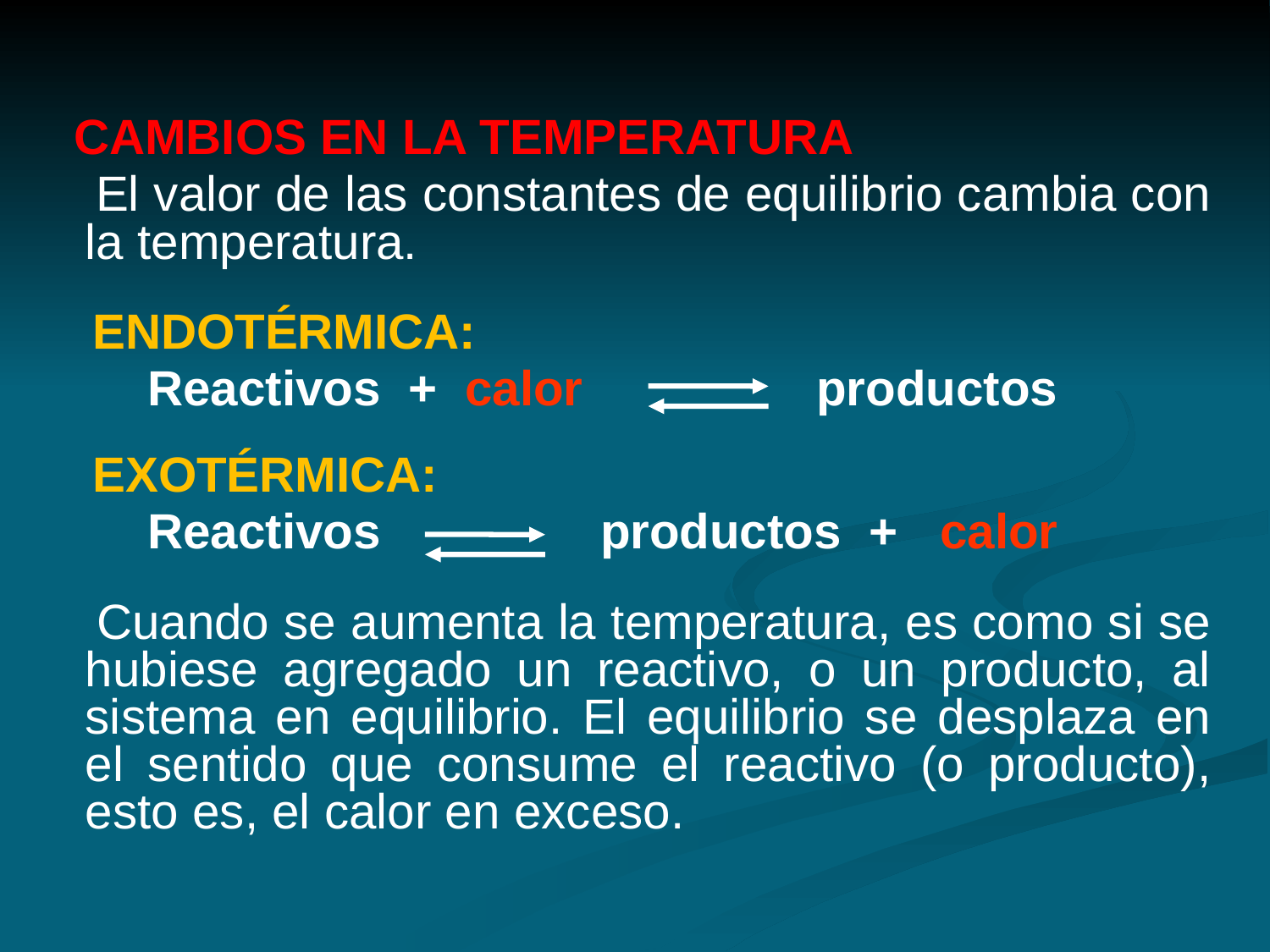

CAMBIOS EN LA TEMPERATURA
    El valor de las constantes de equilibrio cambia con la temperatura.

    ENDOTÉRMICA:
        Reactivos  +  calor                 productos

    EXOTÉRMICA:
        Reactivos                productos  +   calor

    Cuando se aumenta la temperatura, es como si se hubiese agregado un reactivo, o un producto, al sistema en equilibrio. El equilibrio se desplaza en el sentido que consume el reactivo (o producto), esto es, el calor en exceso.